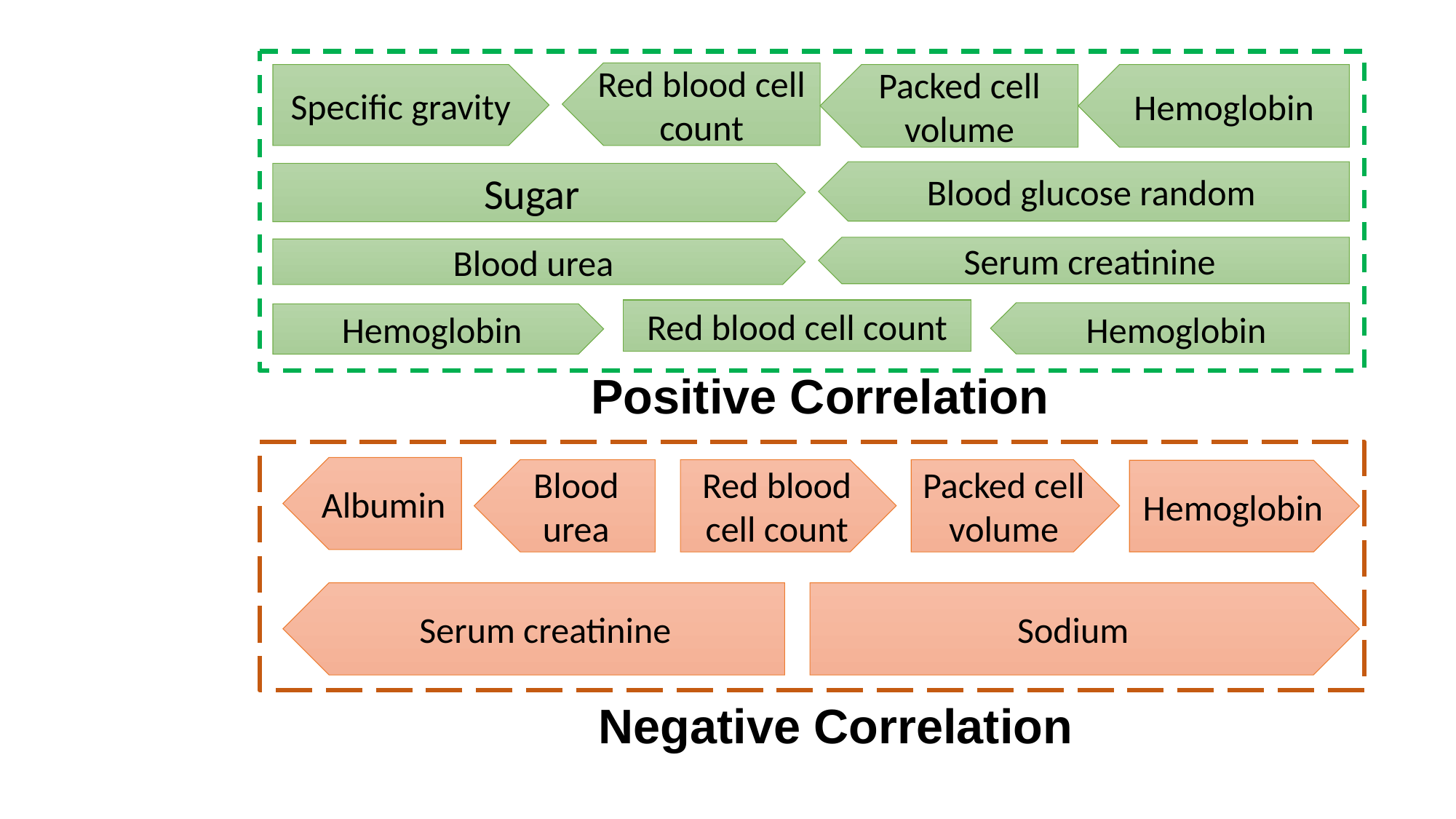

Red blood cell count
Specific gravity
Hemoglobin
Packed cell volume
Blood glucose random
Sugar
Serum creatinine
Blood urea
Red blood cell count
Hemoglobin
Hemoglobin
Positive Correlation

Albumin
Blood urea
Red blood cell count
Packed cell volume
Hemoglobin
Serum creatinine
Sodium
Negative Correlation